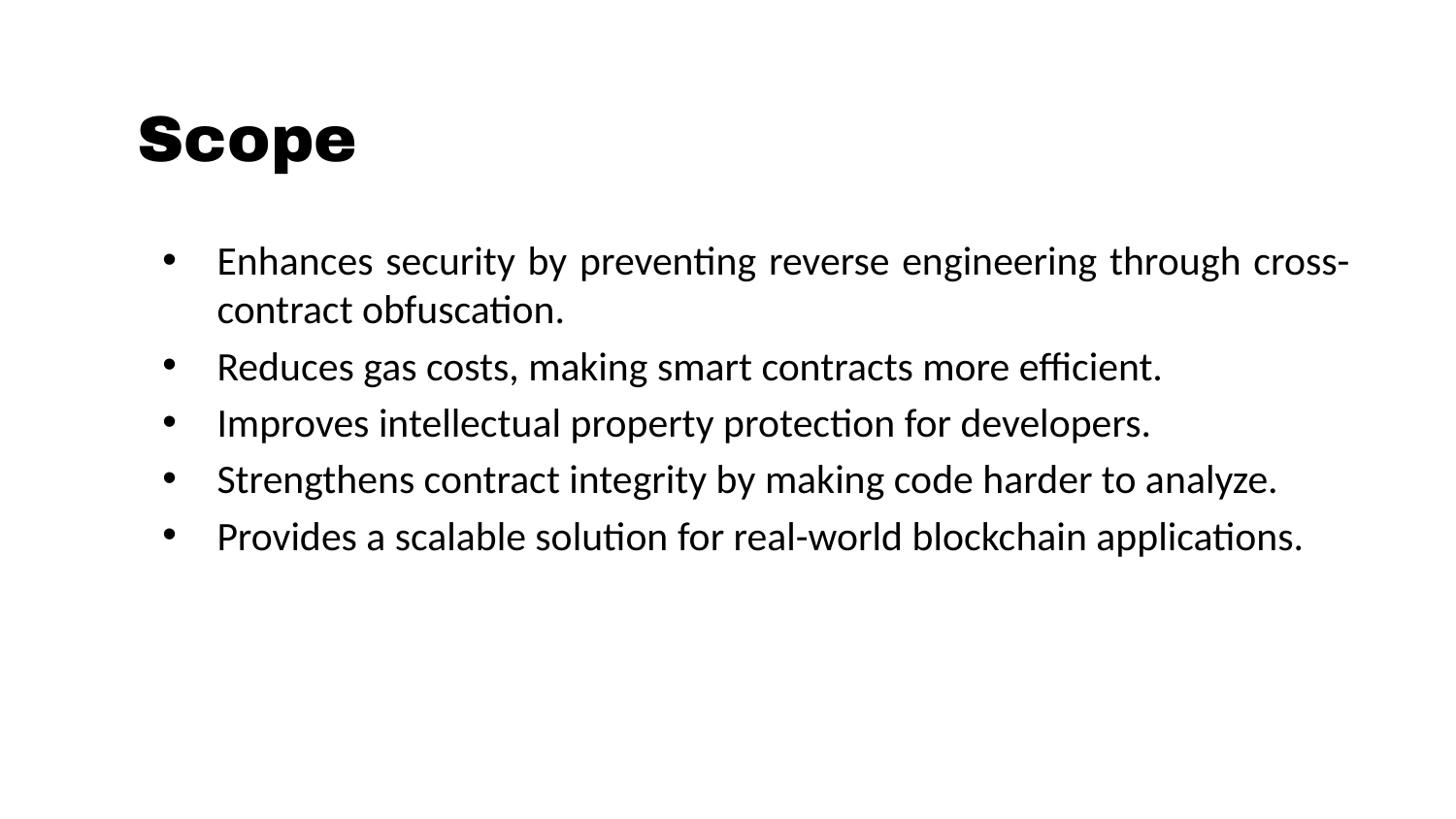

Scope
Enhances security by preventing reverse engineering through cross-contract obfuscation.
Reduces gas costs, making smart contracts more efficient.
Improves intellectual property protection for developers.
Strengthens contract integrity by making code harder to analyze.
Provides a scalable solution for real-world blockchain applications.